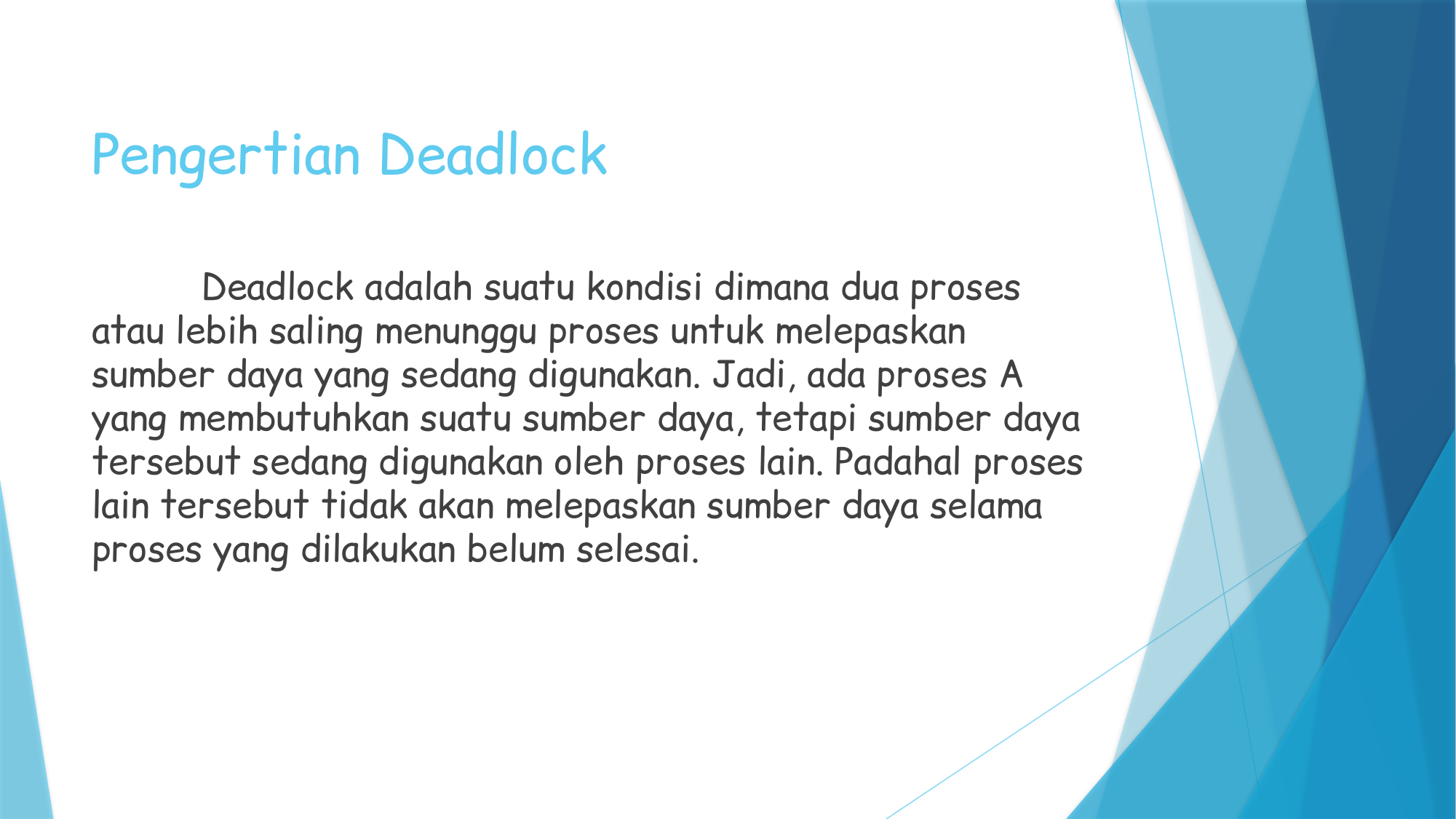

# Pengertian Deadlock
	Deadlock adalah suatu kondisi dimana dua proses atau lebih saling menunggu proses untuk melepaskan sumber daya yang sedang digunakan. Jadi, ada proses A yang membutuhkan suatu sumber daya, tetapi sumber daya tersebut sedang digunakan oleh proses lain. Padahal proses lain tersebut tidak akan melepaskan sumber daya selama proses yang dilakukan belum selesai.